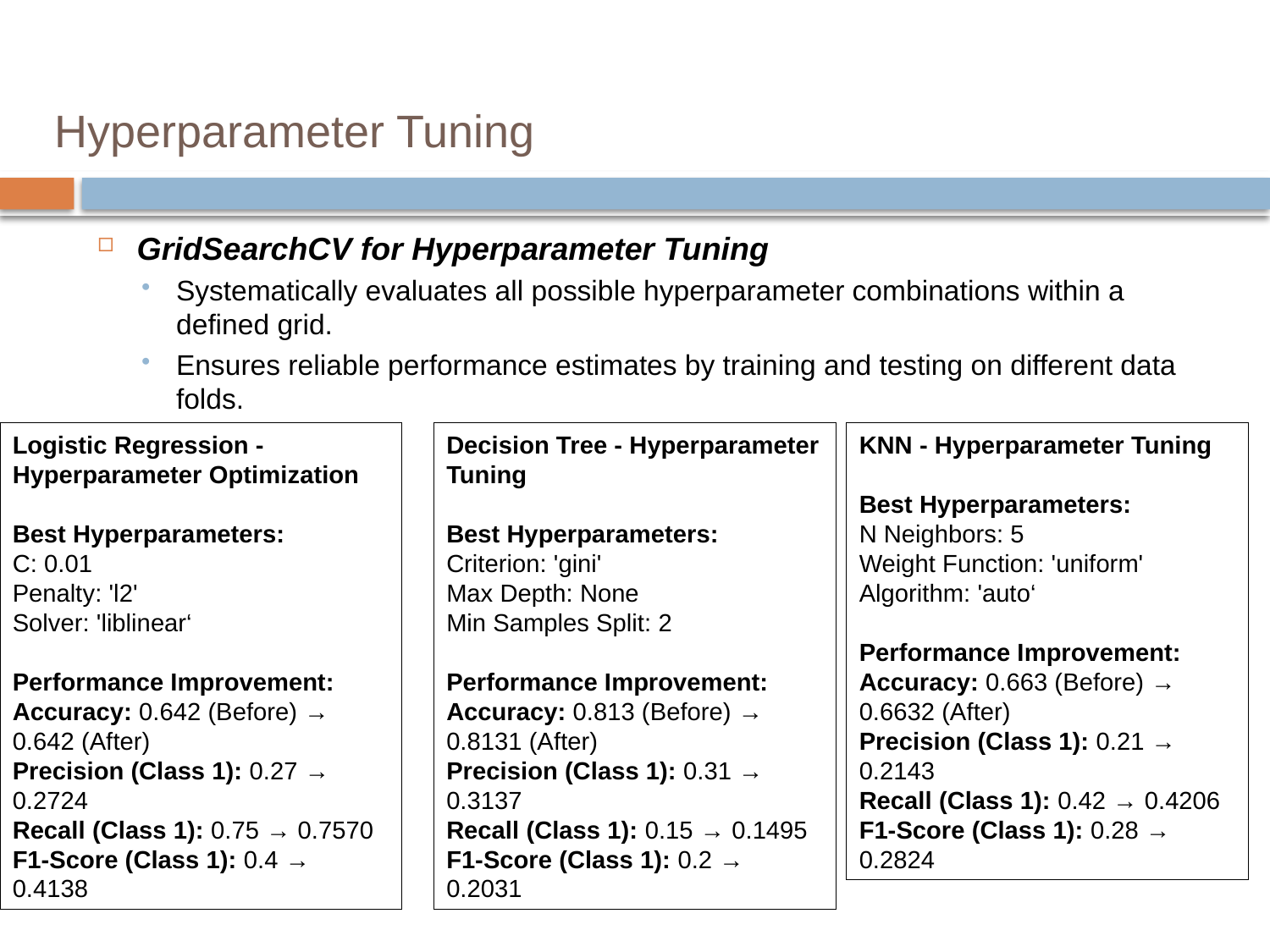

# Hyperparameter Tuning
GridSearchCV for Hyperparameter Tuning
Systematically evaluates all possible hyperparameter combinations within a defined grid.
Ensures reliable performance estimates by training and testing on different data folds.
Logistic Regression - Hyperparameter Optimization

Best Hyperparameters:
C: 0.01
Penalty: 'l2'
Solver: 'liblinear‘

Performance Improvement:
Accuracy: 0.642 (Before) → 0.642 (After)
Precision (Class 1): 0.27 → 0.2724
Recall (Class 1): 0.75 → 0.7570
F1-Score (Class 1): 0.4 → 0.4138
Decision Tree - Hyperparameter Tuning

Best Hyperparameters:
Criterion: 'gini'
Max Depth: None
Min Samples Split: 2

Performance Improvement:
Accuracy: 0.813 (Before) → 0.8131 (After)
Precision (Class 1): 0.31 → 0.3137
Recall (Class 1): 0.15 → 0.1495
F1-Score (Class 1): 0.2 → 0.2031
KNN - Hyperparameter Tuning

Best Hyperparameters:
N Neighbors: 5
Weight Function: 'uniform'
Algorithm: 'auto‘

Performance Improvement:
Accuracy: 0.663 (Before) → 0.6632 (After)
Precision (Class 1): 0.21 → 0.2143
Recall (Class 1): 0.42 → 0.4206
F1-Score (Class 1): 0.28 → 0.2824